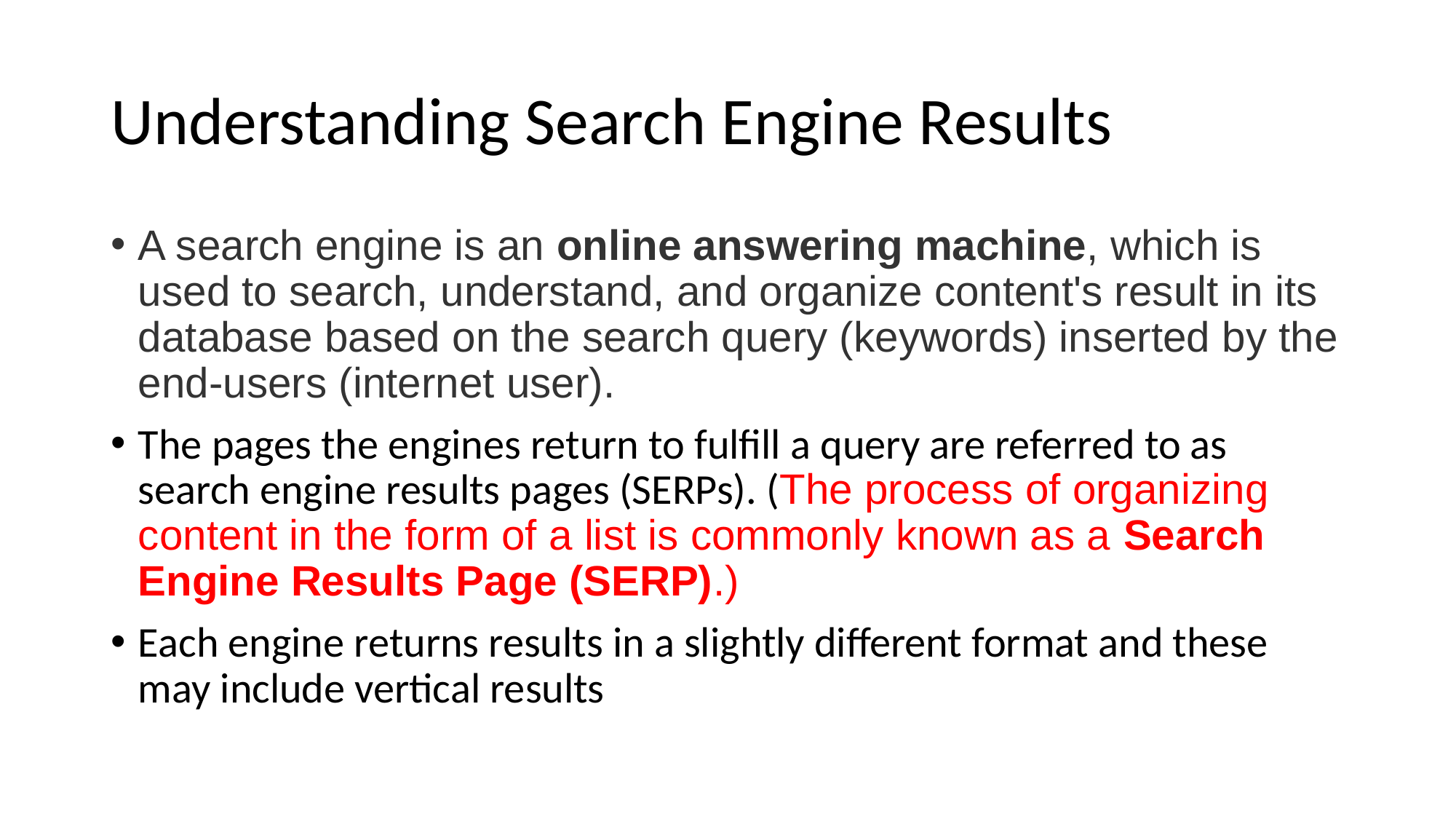

# Understanding Search Engine Results
A search engine is an online answering machine, which is used to search, understand, and organize content's result in its database based on the search query (keywords) inserted by the end-users (internet user).
The pages the engines return to fulfill a query are referred to as search engine results pages (SERPs). (The process of organizing content in the form of a list is commonly known as a Search Engine Results Page (SERP).)
Each engine returns results in a slightly different format and these may include vertical results